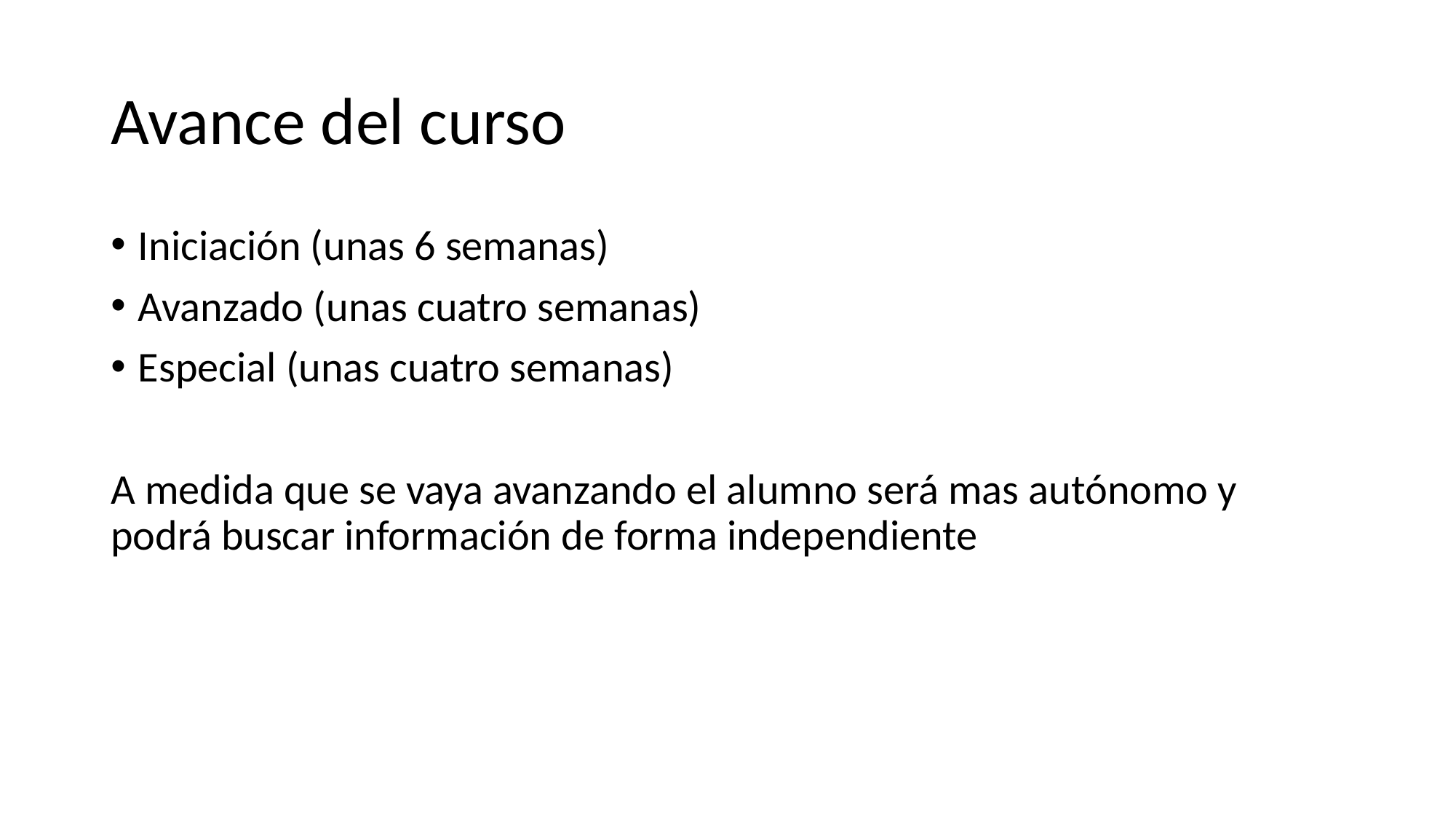

# Avance del curso
Iniciación (unas 6 semanas)
Avanzado (unas cuatro semanas)
Especial (unas cuatro semanas)

A medida que se vaya avanzando el alumno será mas autónomo y podrá buscar información de forma independiente